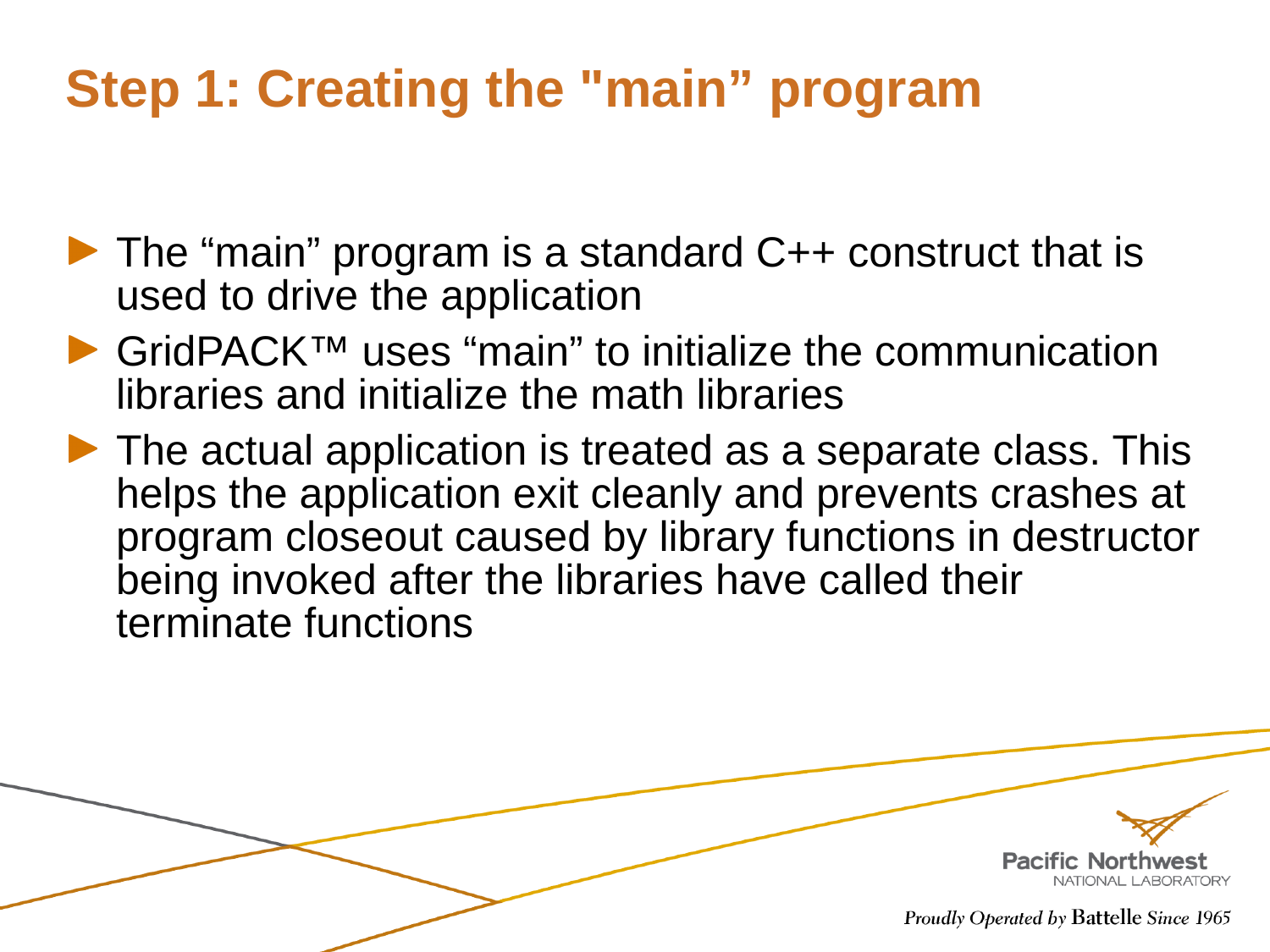

# Step 1: Creating the "main” program
The “main” program is a standard C++ construct that is used to drive the application
GridPACK™ uses “main” to initialize the communication libraries and initialize the math libraries
The actual application is treated as a separate class. This helps the application exit cleanly and prevents crashes at program closeout caused by library functions in destructor being invoked after the libraries have called their terminate functions